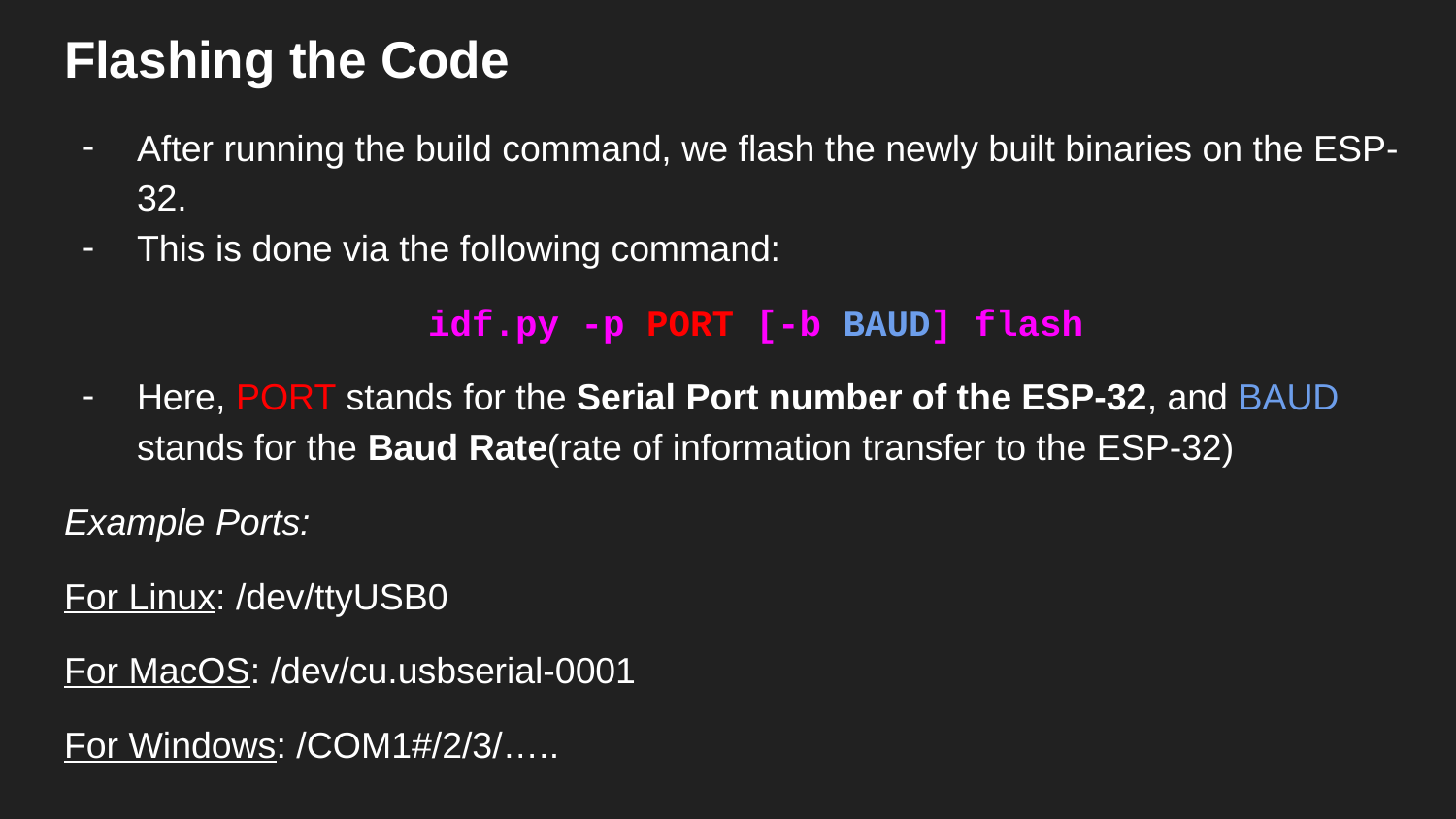

# Flashing the Code
After running the build command, we flash the newly built binaries on the ESP-32.
This is done via the following command:
		idf.py -p PORT [-b BAUD] flash
Here, PORT stands for the Serial Port number of the ESP-32, and BAUD stands for the Baud Rate(rate of information transfer to the ESP-32)
Example Ports:
For Linux: /dev/ttyUSB0
For MacOS: /dev/cu.usbserial-0001
For Windows: /COM1#/2/3/…..